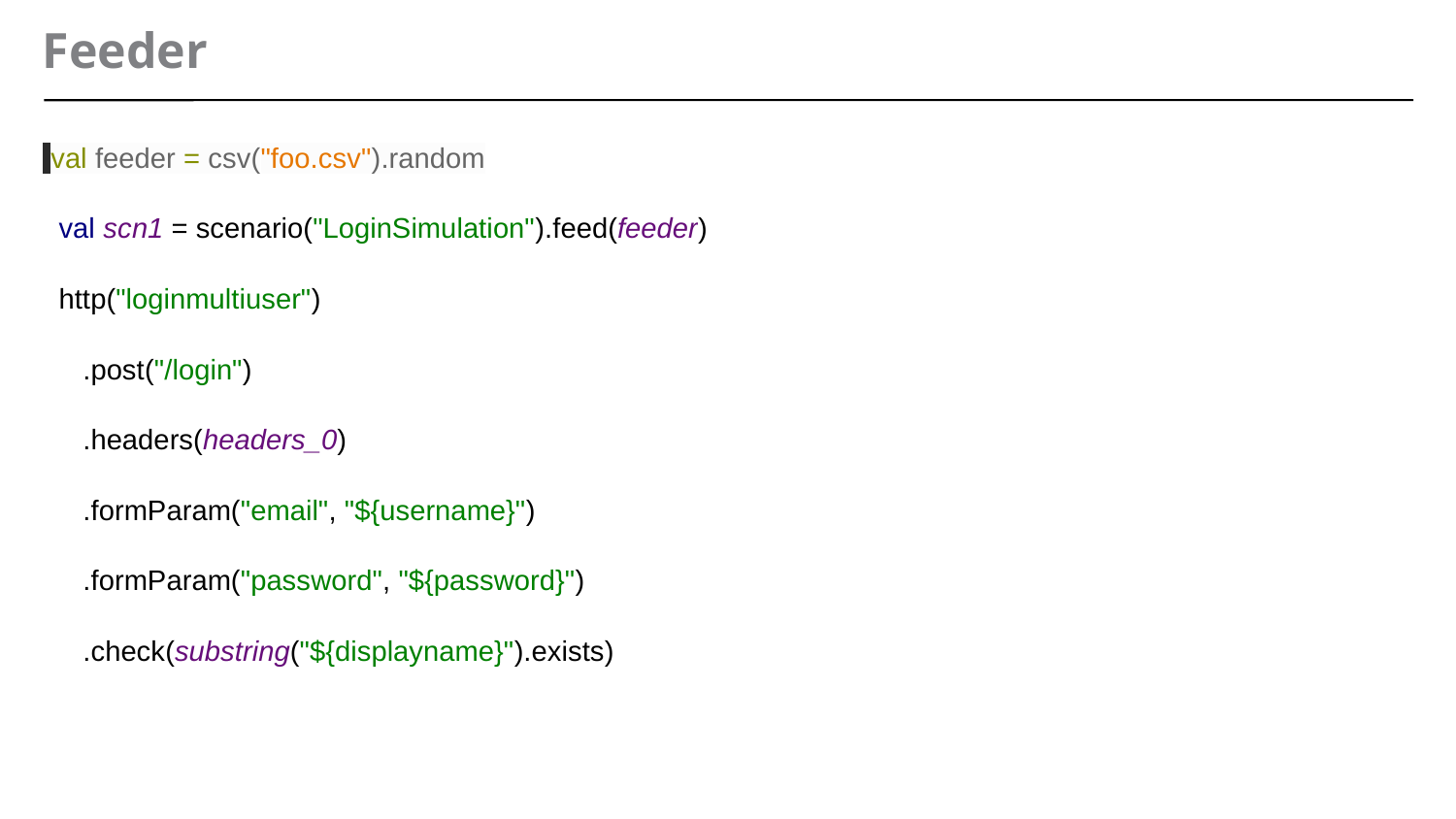

# Feeder
 val feeder = csv("foo.csv").random
val scn1 = scenario("LoginSimulation").feed(feeder)
http("loginmultiuser")
   .post("/login")
   .headers(headers_0)
   .formParam("email", "${username}")
   .formParam("password", "${password}")
   .check(substring("${displayname}").exists)